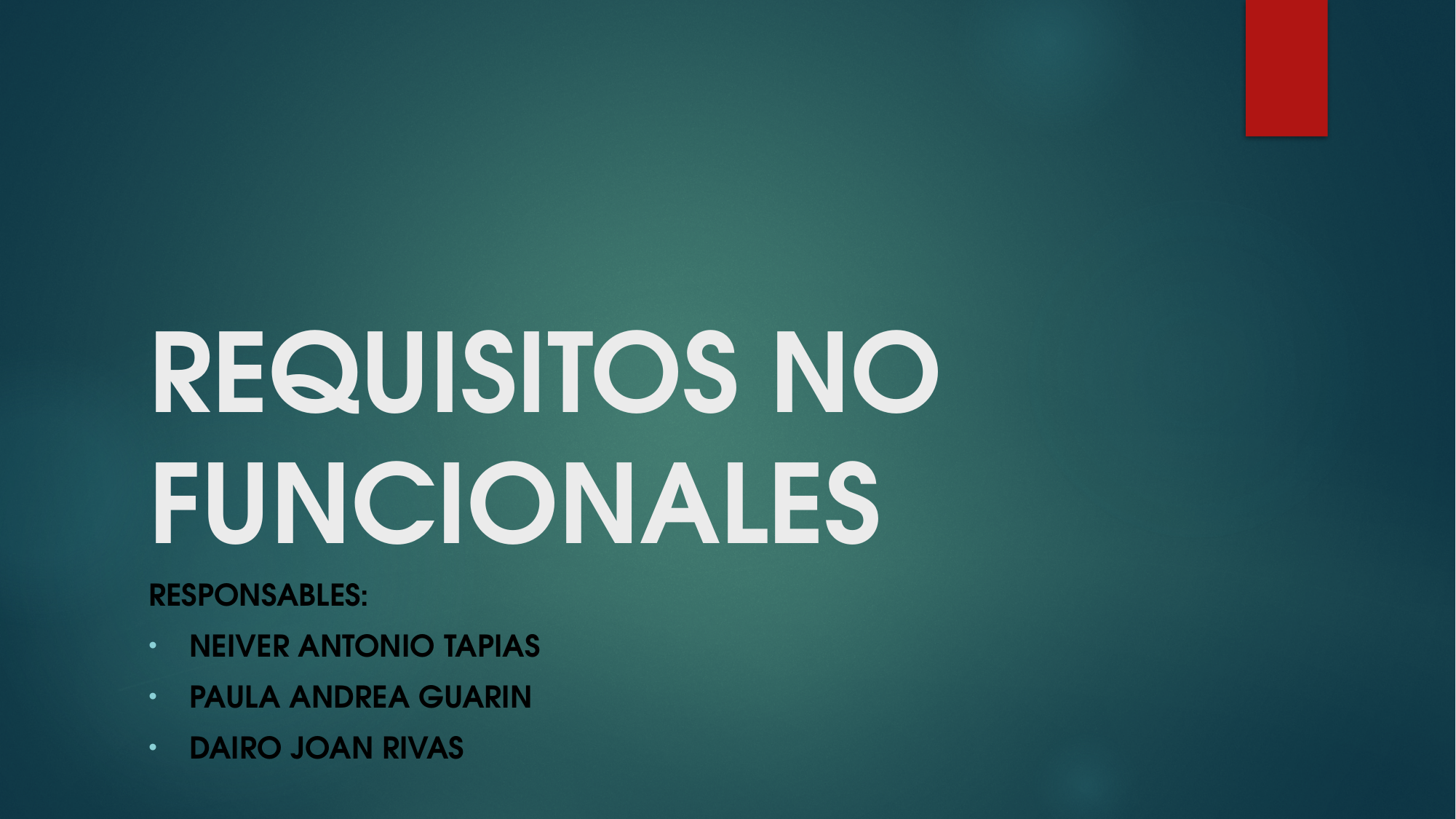

# REQUISITOS NO FUNCIONALES
RESPONSABLES:
NEIVER ANTONIO TAPIAS
PAULA ANDREA GUARIN
DAIRO JOAN RIVAS